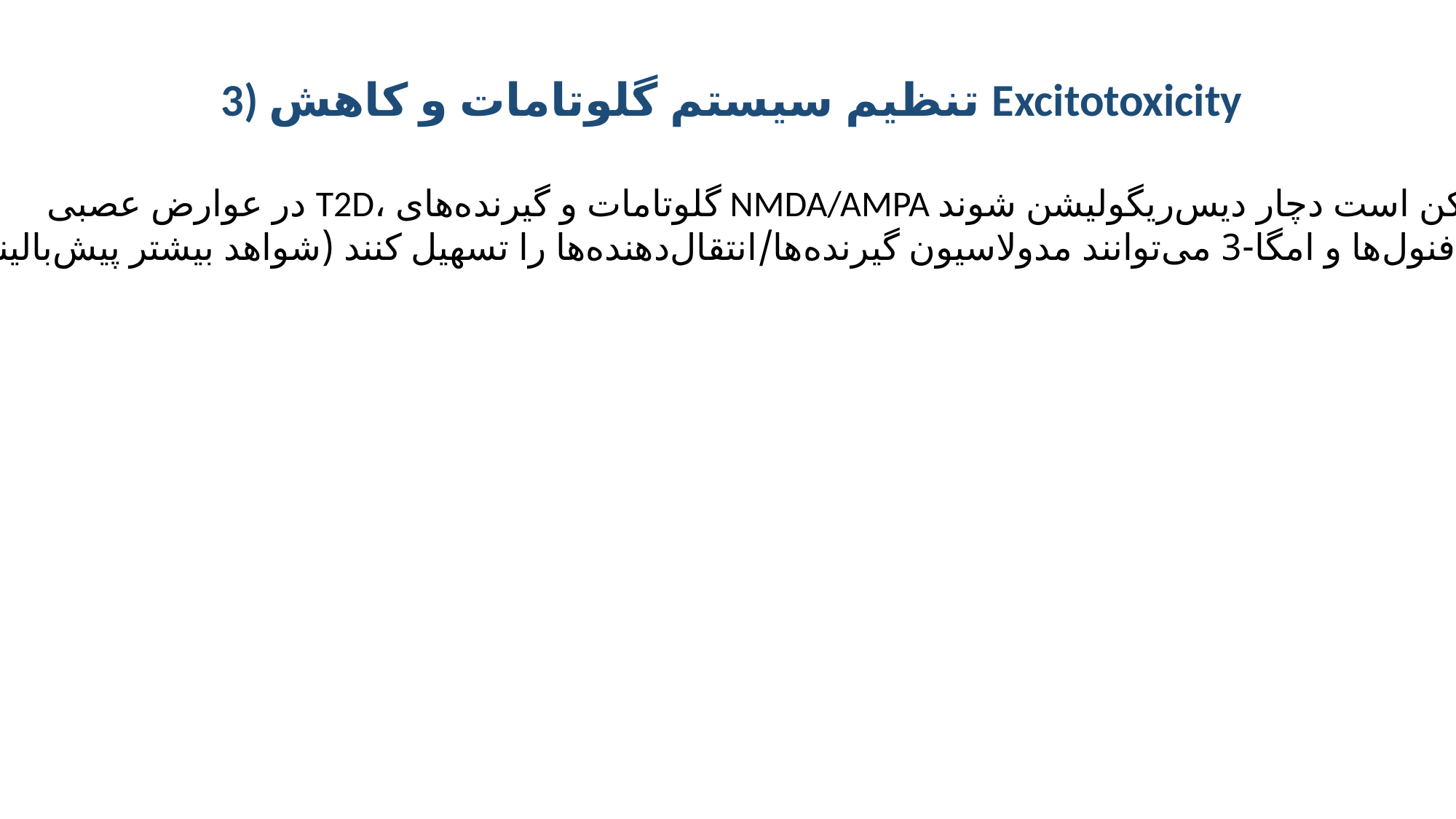

#
3) تنظیم سیستم گلوتامات و کاهش Excitotoxicity
در عوارض عصبی T2D، گلوتامات و گیرنده‌های NMDA/AMPA ممکن است دچار دیس‌ریگولیشن شوند
پلی‌فنول‌ها و امگا-3 می‌توانند مدولاسیون گیرنده‌ها/انتقال‌دهنده‌ها را تسهیل کنند (شواهد بیشتر پیش‌بالینی)